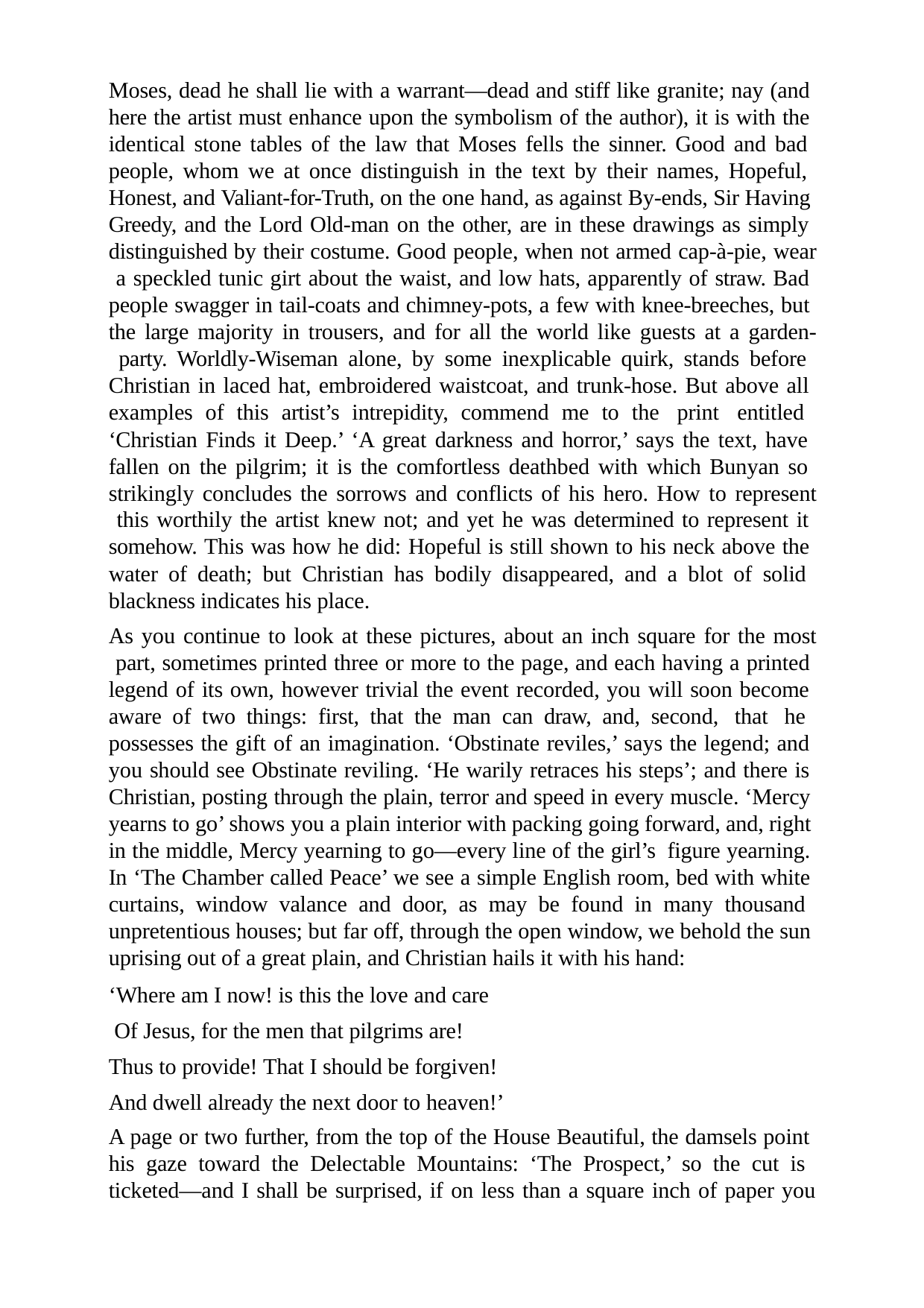

Moses, dead he shall lie with a warrant—dead and stiff like granite; nay (and  here the artist must enhance upon the symbolism of the author), it is with the  identical stone tables of the law that Moses fells the sinner. Good and bad  people, whom we at once distinguish in the text by their names, Hopeful,  Honest, and Valiant-for-Truth, on the one hand, as against By-ends, Sir Having  Greedy, and the Lord Old-man on the other, are in these drawings as simply  distinguished by their costume. Good people, when not armed cap-à-pie, wear  a speckled tunic girt about the waist, and low hats, apparently of straw. Bad  people swagger in tail-coats and chimney-pots, a few with knee-breeches, but  the large majority in trousers, and for all the world like guests at a garden-  party. Worldly-Wiseman alone, by some inexplicable quirk, stands before  Christian in laced hat, embroidered waistcoat, and trunk-hose. But above all  examples of this artist’s intrepidity, commend me to the print entitled  ‘Christian Finds it Deep.’ ‘A great darkness and horror,’ says the text, have  fallen on the pilgrim; it is the comfortless deathbed with which Bunyan so  strikingly concludes the sorrows and conflicts of his hero. How to represent  this worthily the artist knew not; and yet he was determined to represent it  somehow. This was how he did: Hopeful is still shown to his neck above the  water of death; but Christian has bodily disappeared, and a blot of solid  blackness indicates his place.
As you continue to look at these pictures, about an inch square for the most  part, sometimes printed three or more to the page, and each having a printed  legend of its own, however trivial the event recorded, you will soon become  aware of two things: first, that the man can draw, and, second, that he  possesses the gift of an imagination. ‘Obstinate reviles,’ says the legend; and  you should see Obstinate reviling. ‘He warily retraces his steps’; and there is  Christian, posting through the plain, terror and speed in every muscle. ‘Mercy  yearns to go’ shows you a plain interior with packing going forward, and, right  in the middle, Mercy yearning to go—every line of the girl’s figure yearning.  In ‘The Chamber called Peace’ we see a simple English room, bed with white  curtains, window valance and door, as may be found in many thousand  unpretentious houses; but far off, through the open window, we behold the sun  uprising out of a great plain, and Christian hails it with his hand:
‘Where am I now! is this the love and care  Of Jesus, for the men that pilgrims are!
Thus to provide! That I should be forgiven!  And dwell already the next door to heaven!’
A page or two further, from the top of the House Beautiful, the damsels point  his gaze toward the Delectable Mountains: ‘The Prospect,’ so the cut is  ticketed—and I shall be surprised, if on less than a square inch of paper you